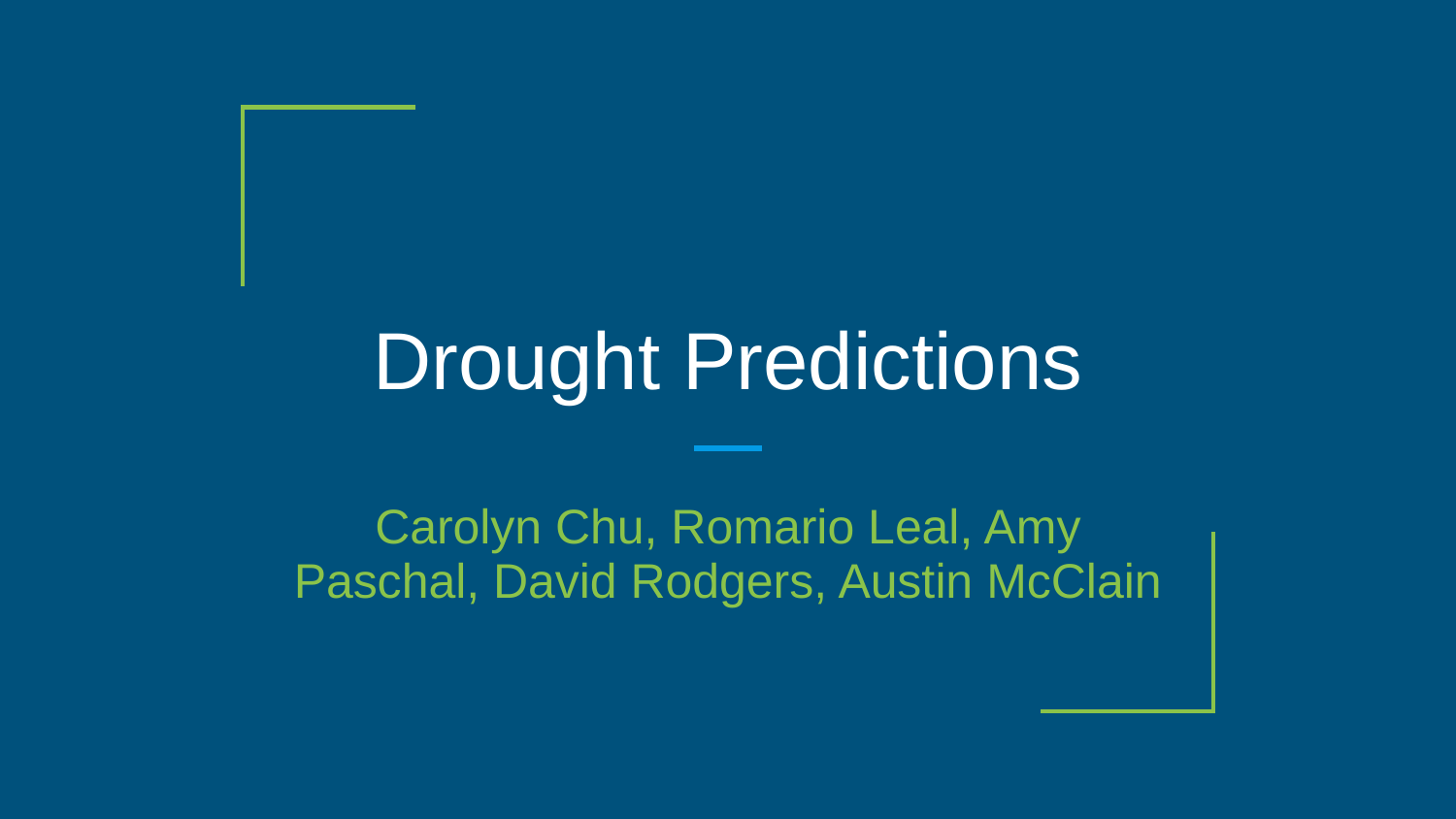

# Drought Predictions
Carolyn Chu, Romario Leal, Amy Paschal, David Rodgers, Austin McClain